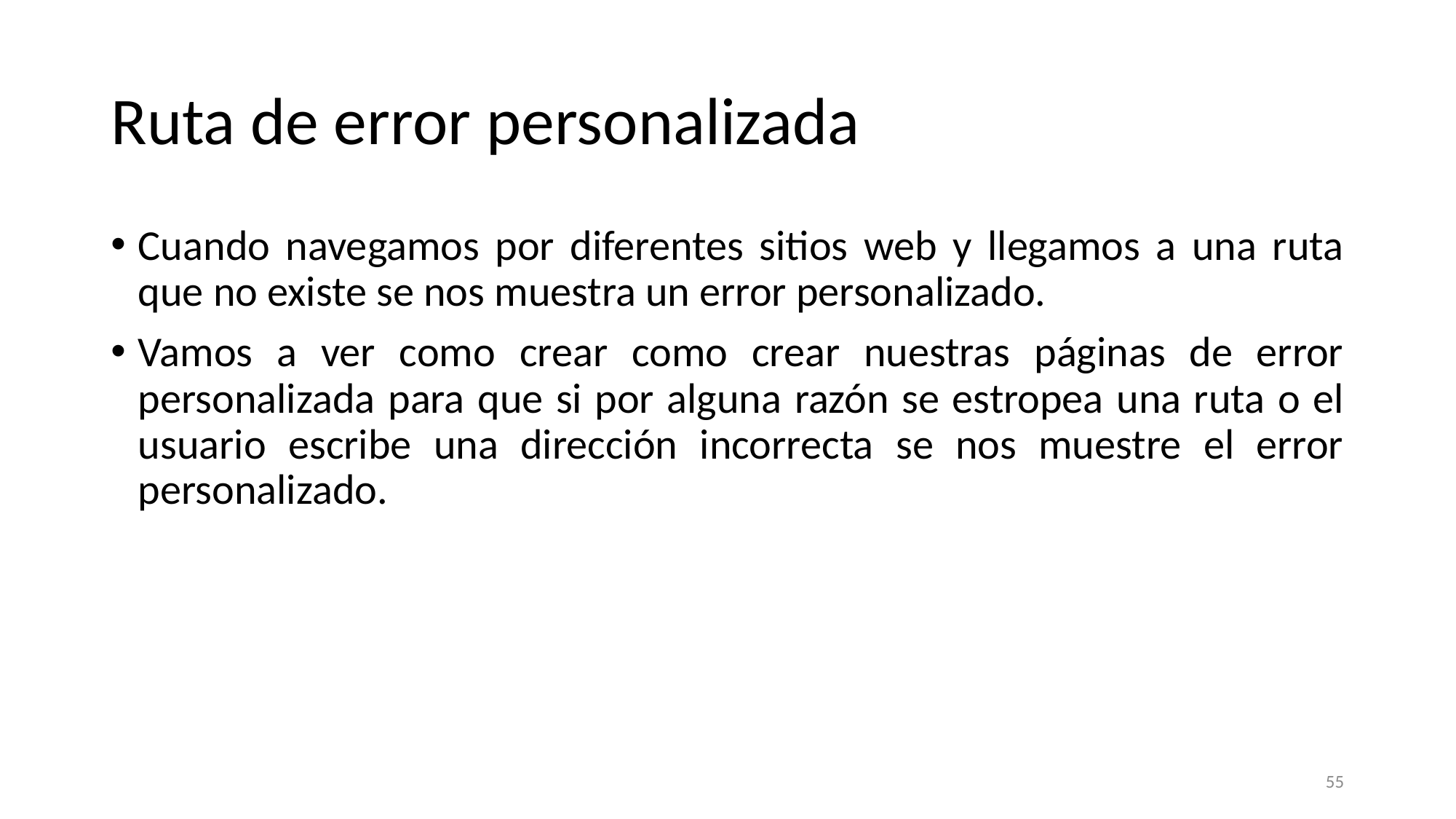

# Ruta de error personalizada
Cuando navegamos por diferentes sitios web y llegamos a una ruta que no existe se nos muestra un error personalizado.
Vamos a ver como crear como crear nuestras páginas de error personalizada para que si por alguna razón se estropea una ruta o el usuario escribe una dirección incorrecta se nos muestre el error personalizado.
55